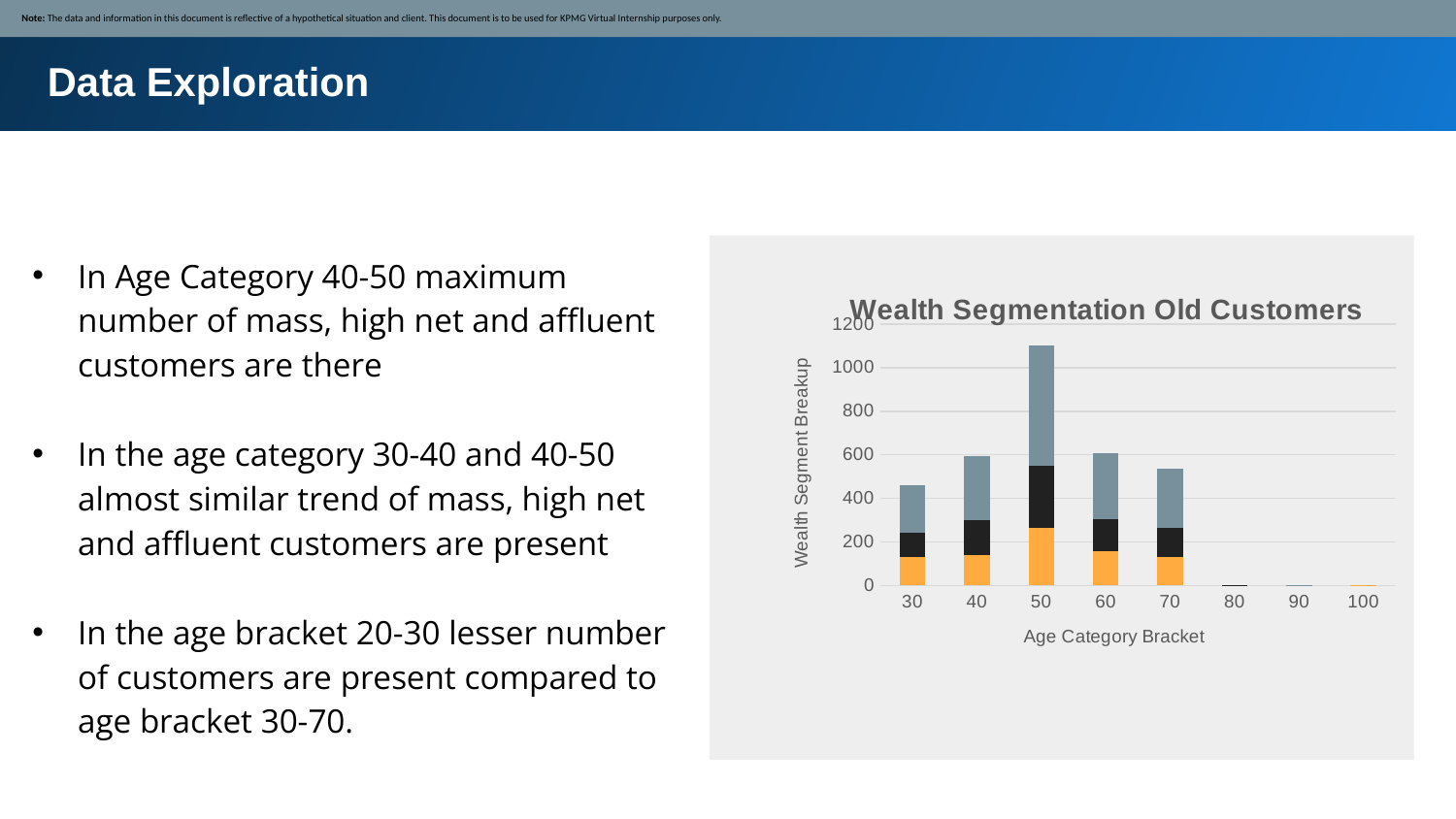

Note: The data and information in this document is reflective of a hypothetical situation and client. This document is to be used for KPMG Virtual Internship purposes only.
Data Exploration
In Age Category 40-50 maximum number of mass, high net and affluent customers are there

In the age category 30-40 and 40-50 almost similar trend of mass, high net and affluent customers are present

In the age bracket 20-30 lesser number of customers are present compared to age bracket 30-70.

### Chart: Wealth Segmentation Old Customers

| Category | Affluent Customer | High Net Worth | Mass Customer |
|---|---|---|---|
| 30 | 130.0 | 111.0 | 220.0 |
| 40 | 141.0 | 158.0 | 293.0 |
| 50 | 266.0 | 284.0 | 554.0 |
| 60 | 156.0 | 150.0 | 303.0 |
| 70 | 131.0 | 133.0 | 274.0 |
| 80 | 1.0 | 1.0 | None |
| 90 | None | None | 1.0 |
| 100 | 1.0 | None | None |